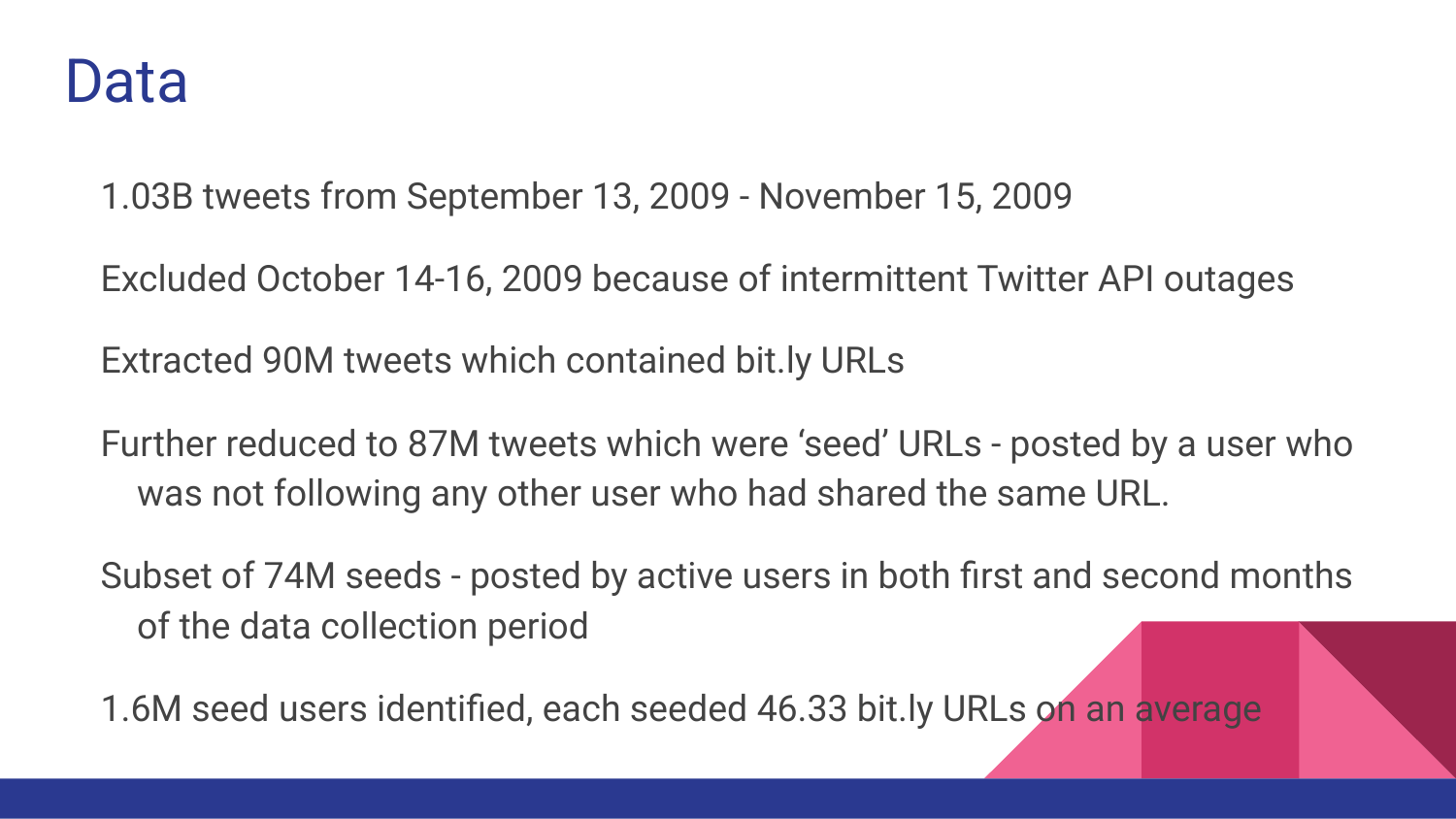

# Data
1.03B tweets from September 13, 2009 - November 15, 2009
Excluded October 14-16, 2009 because of intermittent Twitter API outages
Extracted 90M tweets which contained bit.ly URLs
Further reduced to 87M tweets which were ‘seed’ URLs - posted by a user who was not following any other user who had shared the same URL.
Subset of 74M seeds - posted by active users in both first and second months of the data collection period
1.6M seed users identified, each seeded 46.33 bit.ly URLs on an average